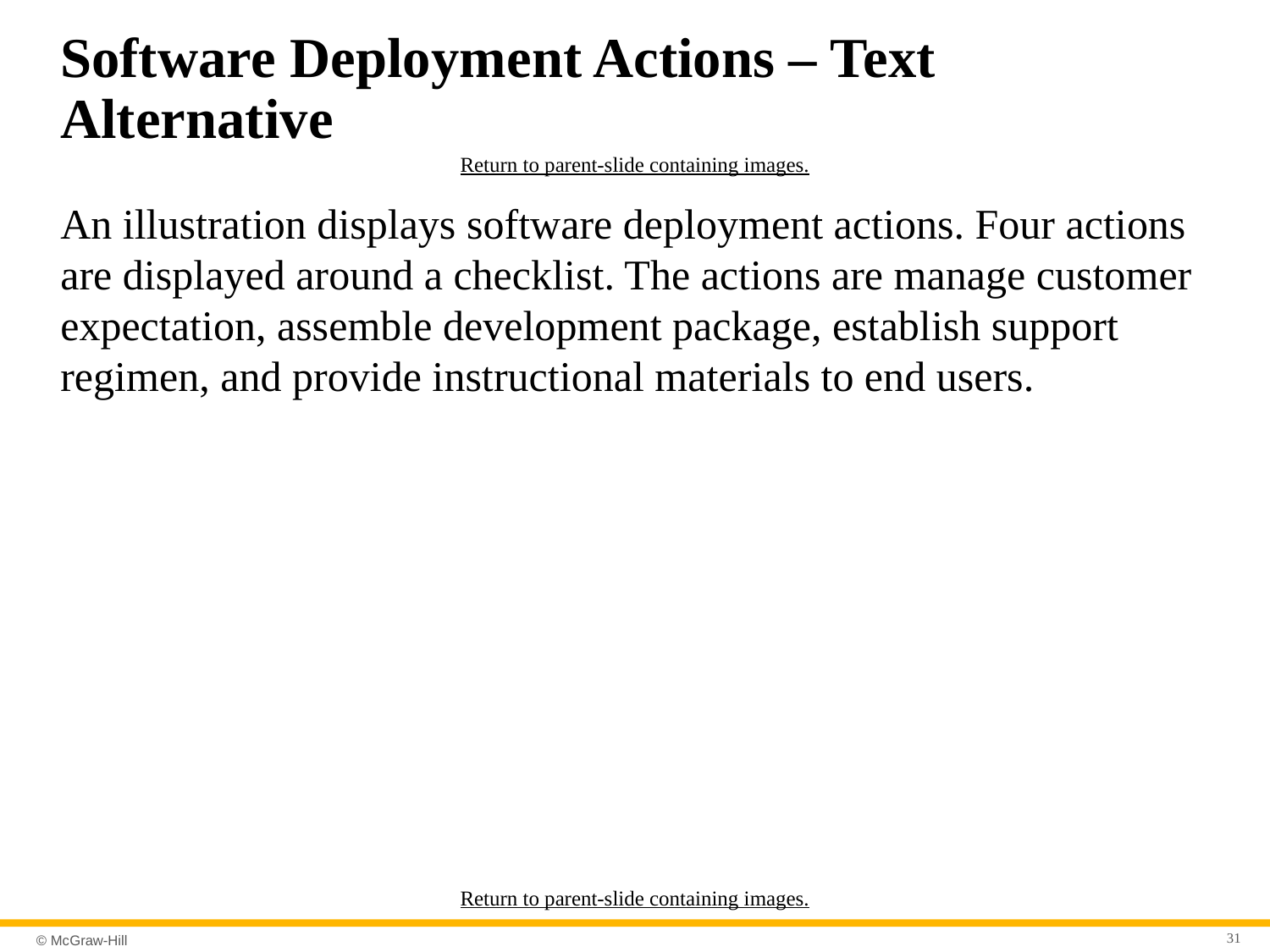

# Software Deployment Actions – Text Alternative
Return to parent-slide containing images.
An illustration displays software deployment actions. Four actions are displayed around a checklist. The actions are manage customer expectation, assemble development package, establish support regimen, and provide instructional materials to end users.
Return to parent-slide containing images.
31